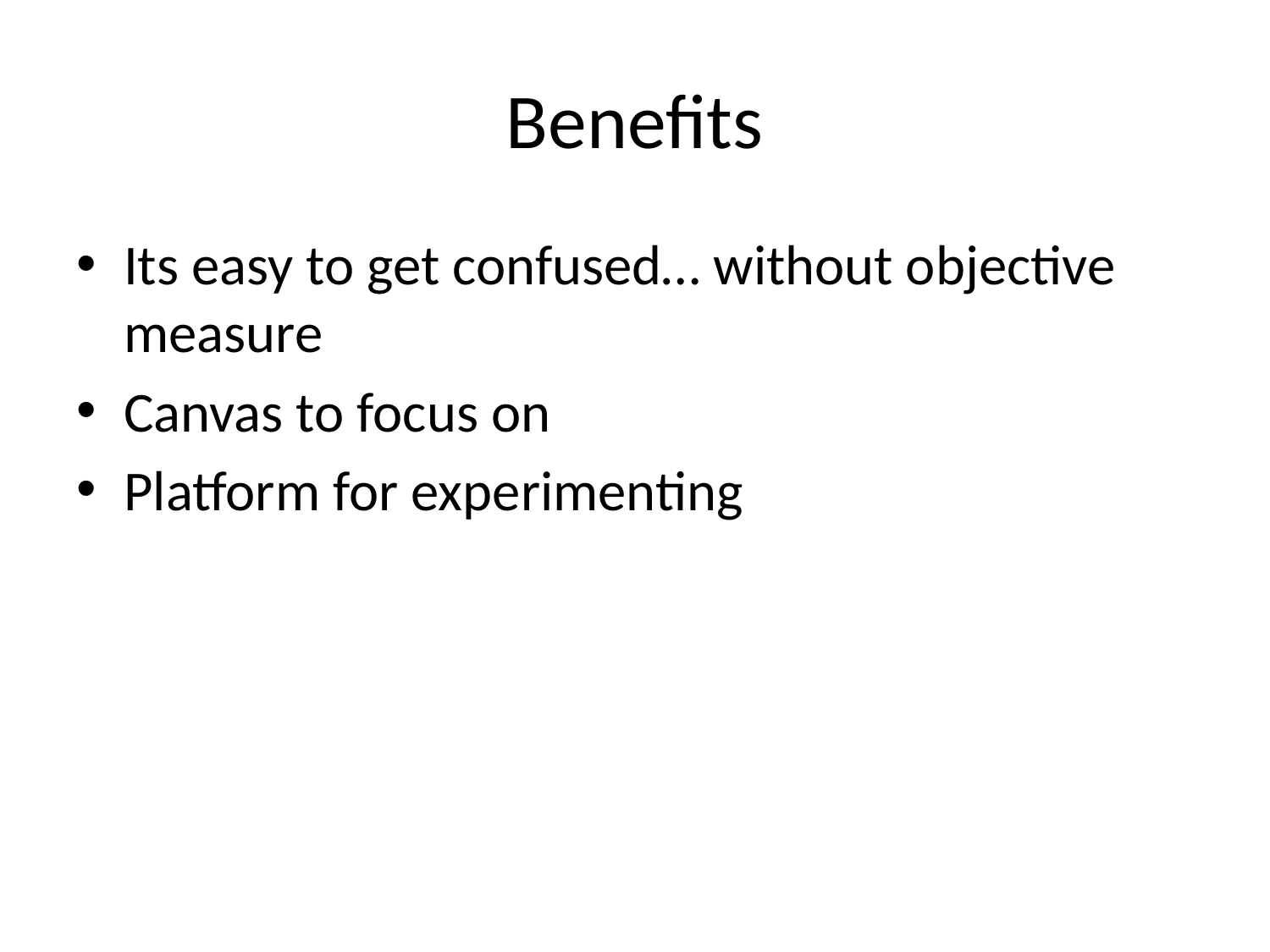

# Benefits
Its easy to get confused… without objective measure
Canvas to focus on
Platform for experimenting